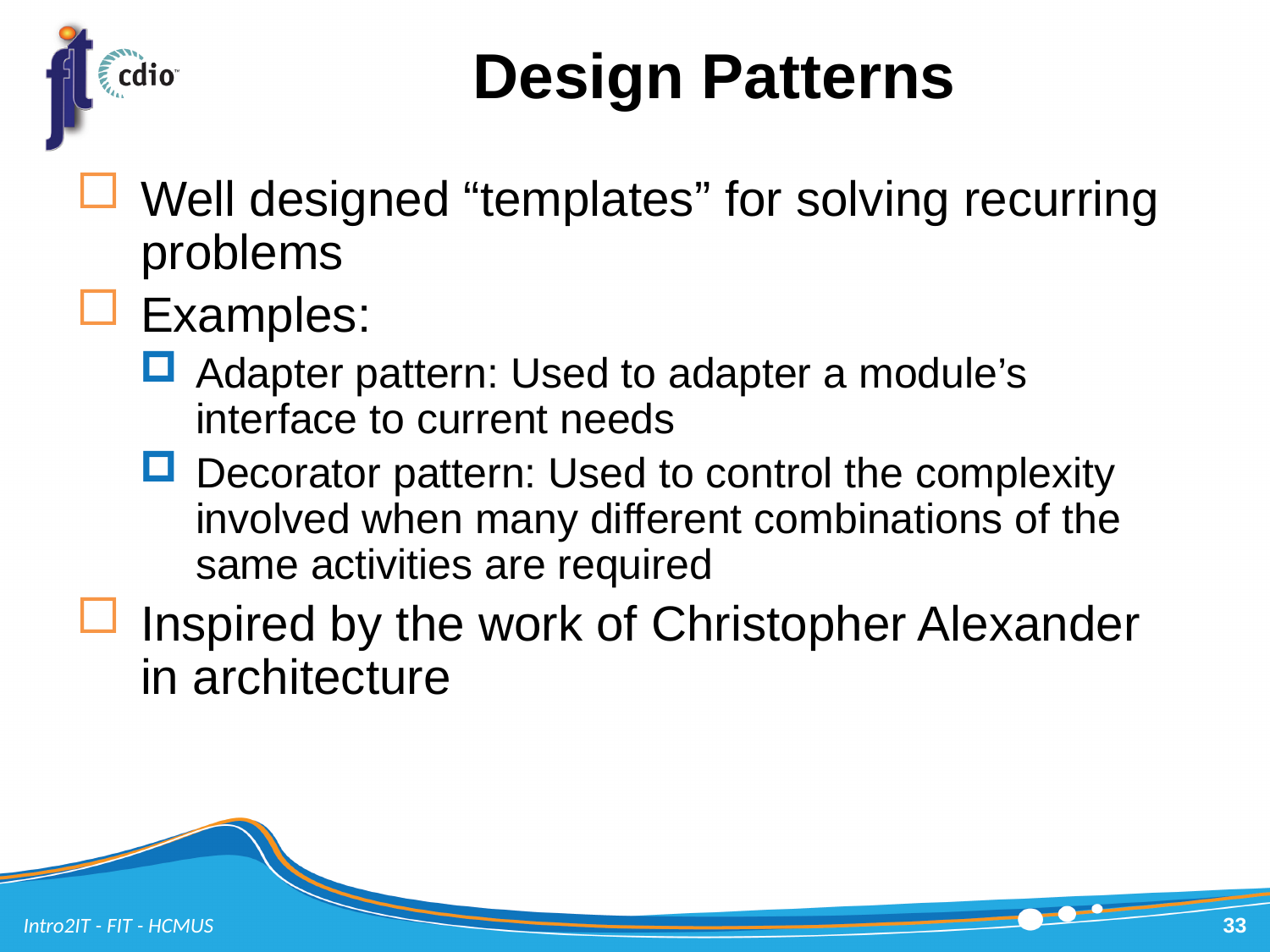

# Design Patterns
Well designed “templates” for solving recurring problems
Examples:
Adapter pattern: Used to adapter a module’s interface to current needs
Decorator pattern: Used to control the complexity involved when many different combinations of the same activities are required
Inspired by the work of Christopher Alexander in architecture

Intro2IT - FIT - HCMUS
33